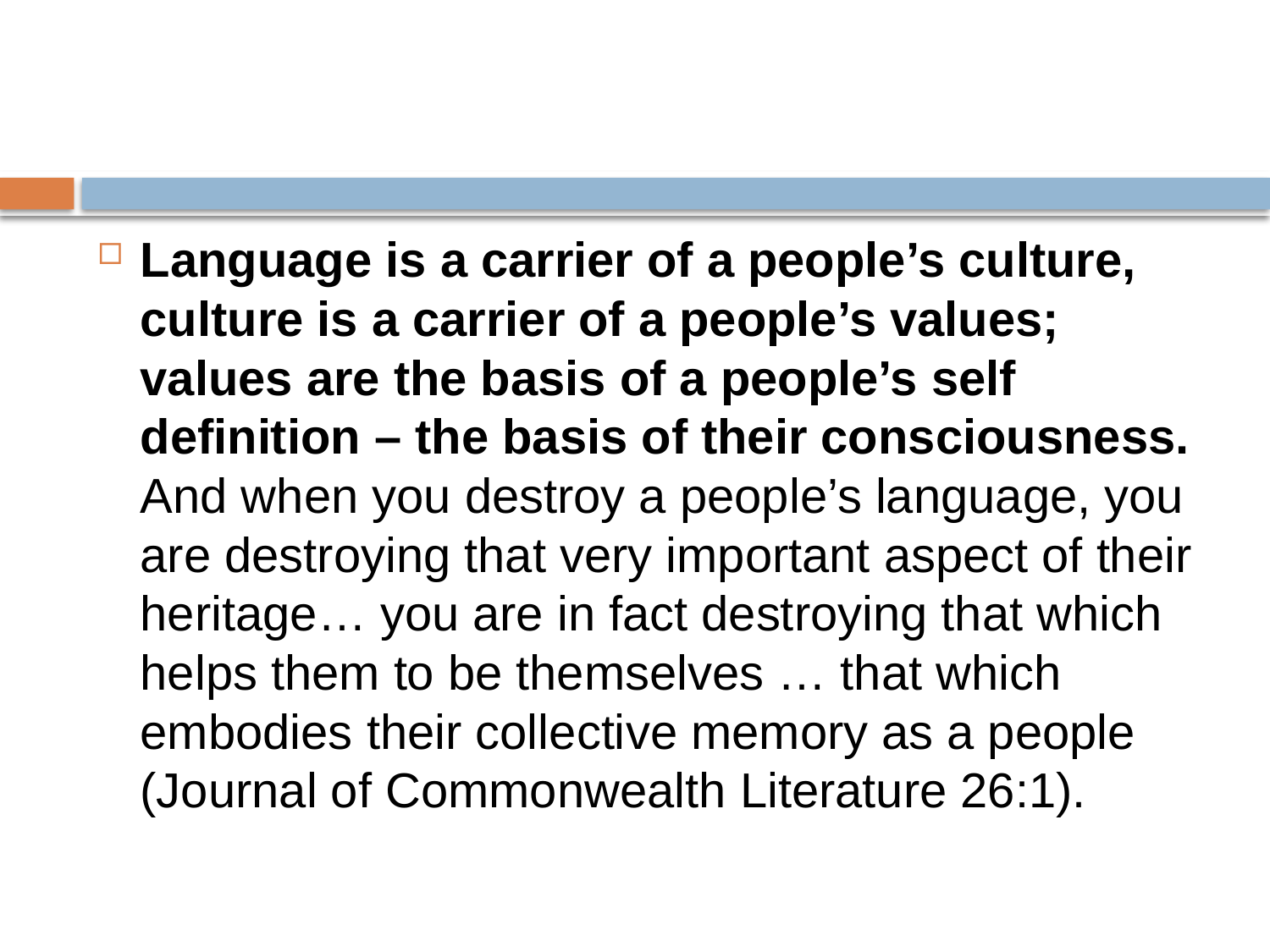

#
Language is a carrier of a people’s culture, culture is a carrier of a people’s values; values are the basis of a people’s self definition – the basis of their consciousness. And when you destroy a people’s language, you are destroying that very important aspect of their heritage… you are in fact destroying that which helps them to be themselves … that which embodies their collective memory as a people (Journal of Commonwealth Literature 26:1).